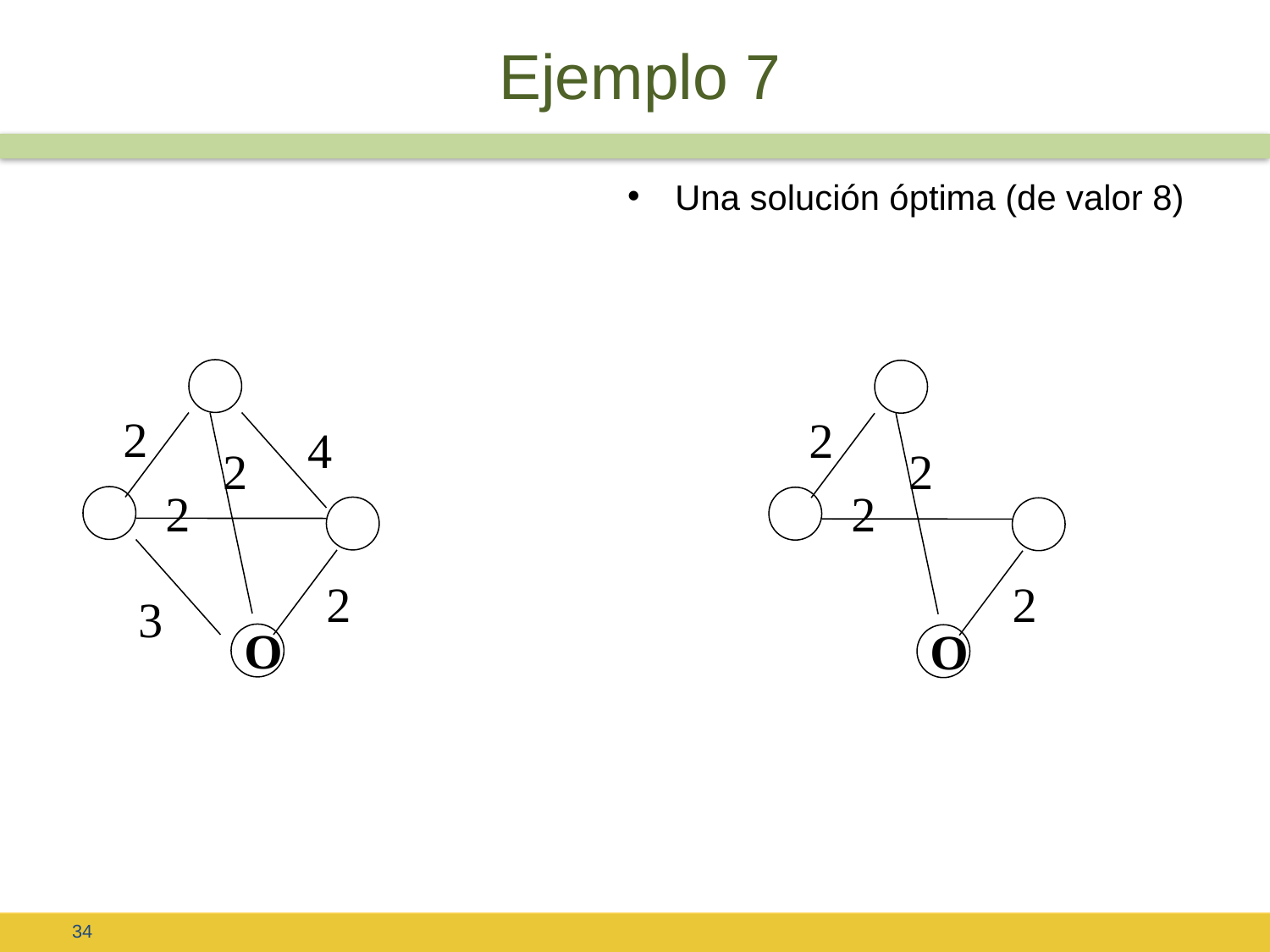

# Ejemplo 7
Problema
Una solución óptima (de valor 8)

2

4
2
2

2
3
O

2

2
2

2
O